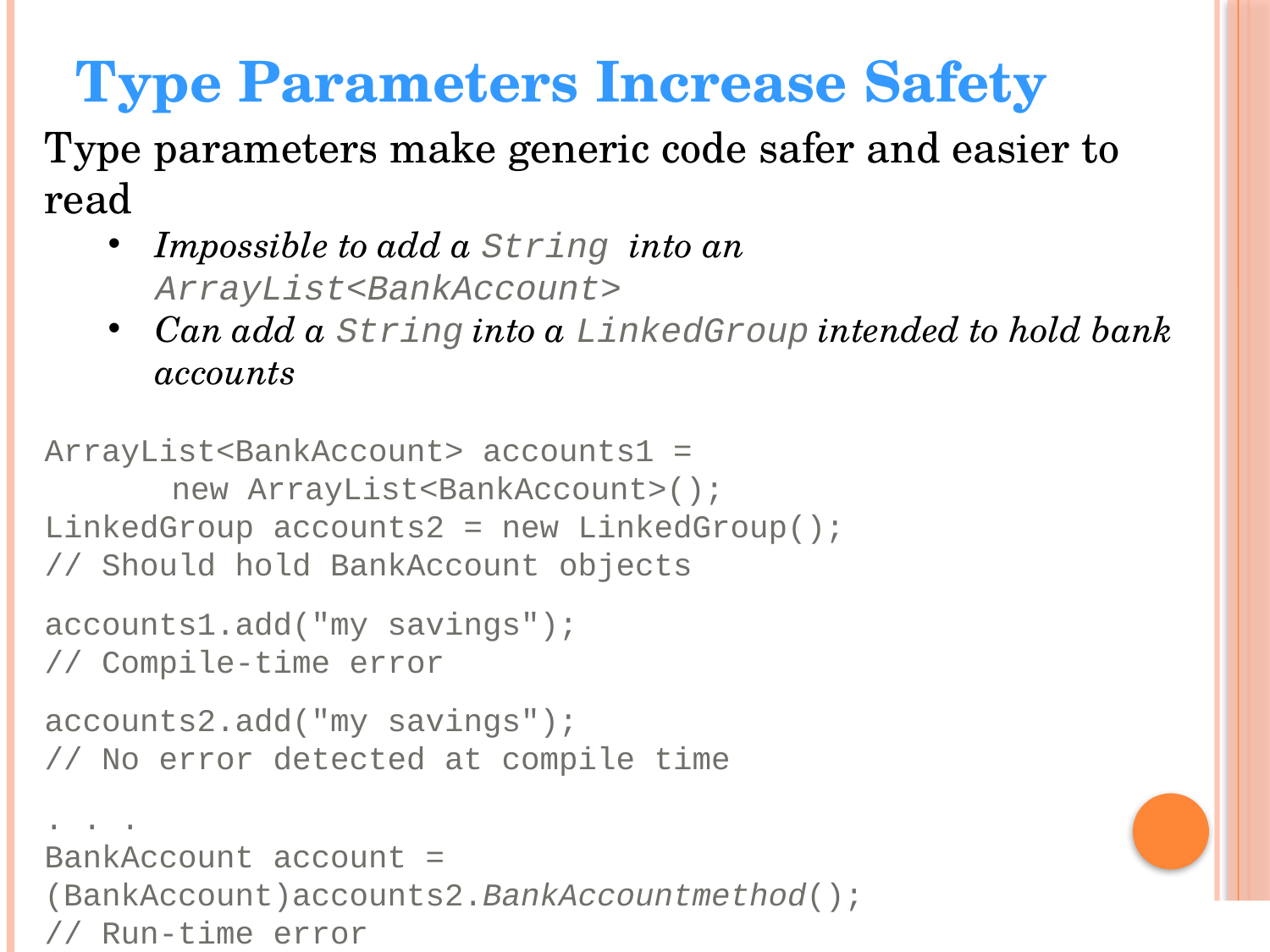

Type Parameters Increase Safety
Type parameters make generic code safer and easier to read
Impossible to add a String into an ArrayList<BankAccount>
Can add a String into a LinkedGroup intended to hold bank accounts

ArrayList<BankAccount> accounts1 =
	new ArrayList<BankAccount>();
LinkedGroup accounts2 = new LinkedGroup();
// Should hold BankAccount objects
accounts1.add("my savings");
// Compile-time error
accounts2.add("my savings");
// No error detected at compile time
. . .
BankAccount account = (BankAccount)accounts2.BankAccountmethod();
// Run-time error